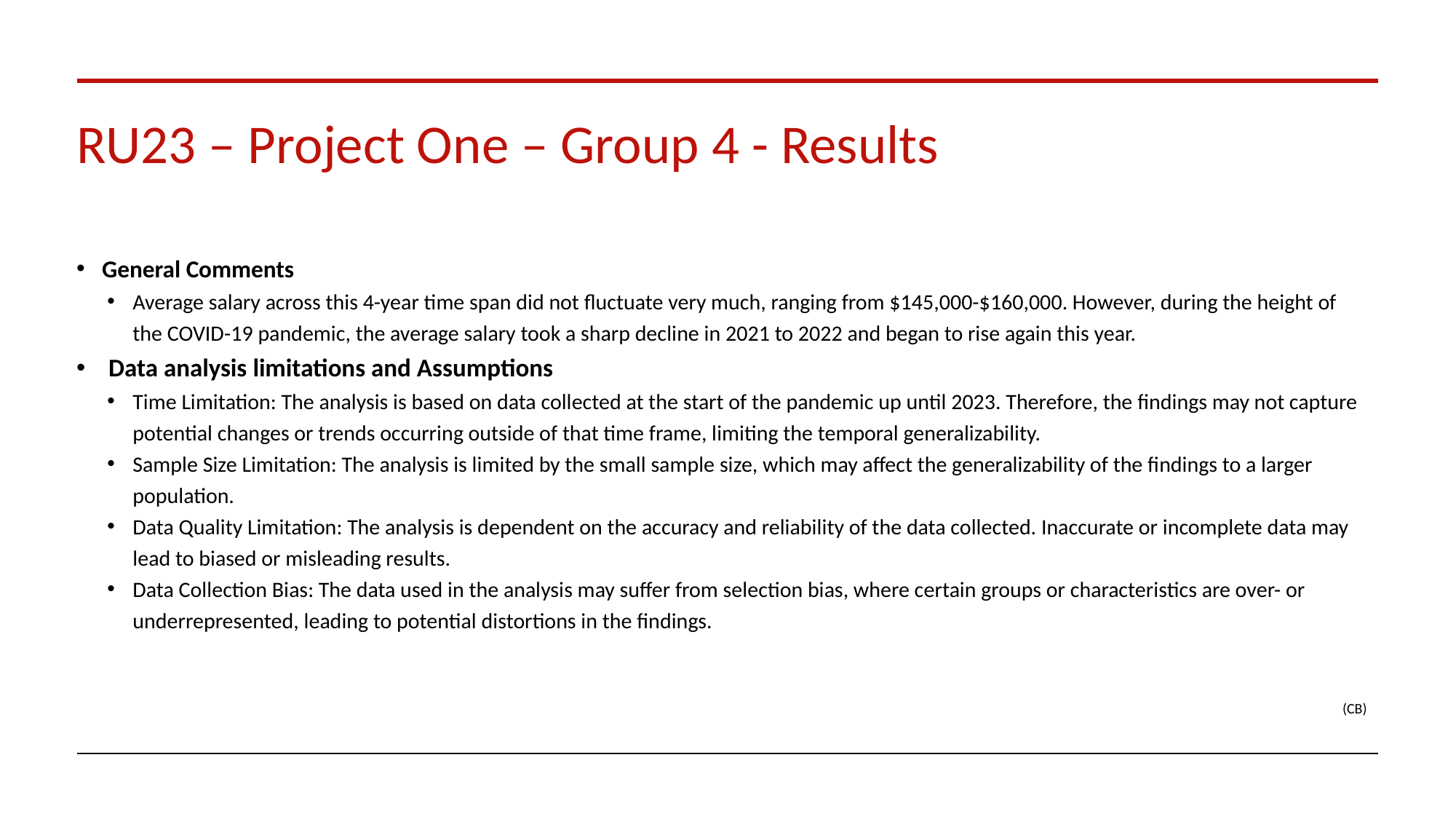

# RU23 – Project One – Group 4 - Results
General Comments
Average salary across this 4-year time span did not fluctuate very much, ranging from $145,000-$160,000. However, during the height of the COVID-19 pandemic, the average salary took a sharp decline in 2021 to 2022 and began to rise again this year.
Data analysis limitations and Assumptions
Time Limitation: The analysis is based on data collected at the start of the pandemic up until 2023. Therefore, the findings may not capture potential changes or trends occurring outside of that time frame, limiting the temporal generalizability.
Sample Size Limitation: The analysis is limited by the small sample size, which may affect the generalizability of the findings to a larger population.
Data Quality Limitation: The analysis is dependent on the accuracy and reliability of the data collected. Inaccurate or incomplete data may lead to biased or misleading results.
Data Collection Bias: The data used in the analysis may suffer from selection bias, where certain groups or characteristics are over- or underrepresented, leading to potential distortions in the findings.

(CB)